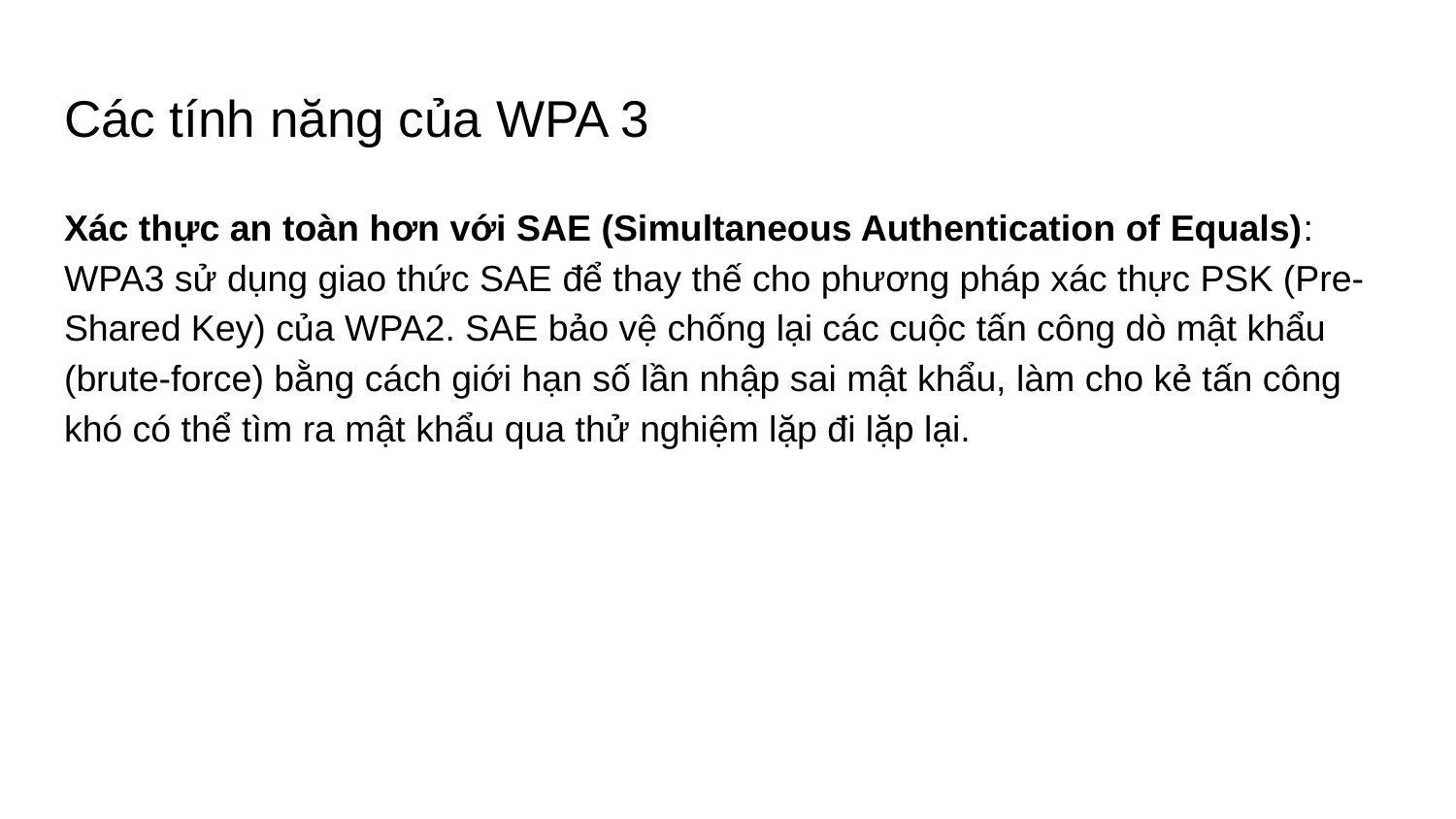

# Các tính năng của WPA 3
Xác thực an toàn hơn với SAE (Simultaneous Authentication of Equals): WPA3 sử dụng giao thức SAE để thay thế cho phương pháp xác thực PSK (Pre-Shared Key) của WPA2. SAE bảo vệ chống lại các cuộc tấn công dò mật khẩu (brute-force) bằng cách giới hạn số lần nhập sai mật khẩu, làm cho kẻ tấn công khó có thể tìm ra mật khẩu qua thử nghiệm lặp đi lặp lại.